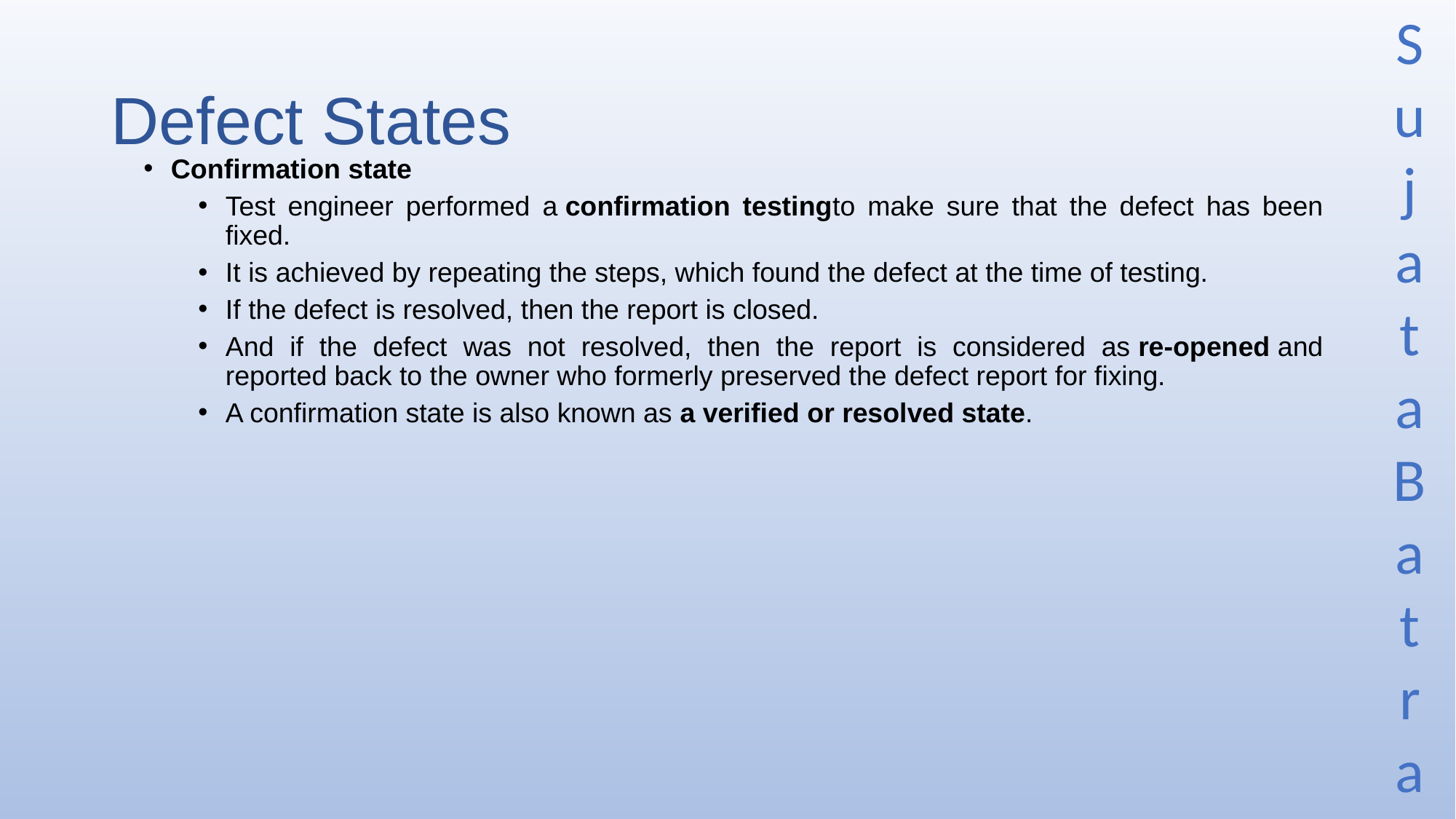

# Defect States

Confirmation state
Test engineer performed a confirmation testingto make sure that the defect has been fixed.
It is achieved by repeating the steps, which found the defect at the time of testing.
If the defect is resolved, then the report is closed.
And if the defect was not resolved, then the report is considered as re-opened and reported back to the owner who formerly preserved the defect report for fixing.
A confirmation state is also known as a verified or resolved state.